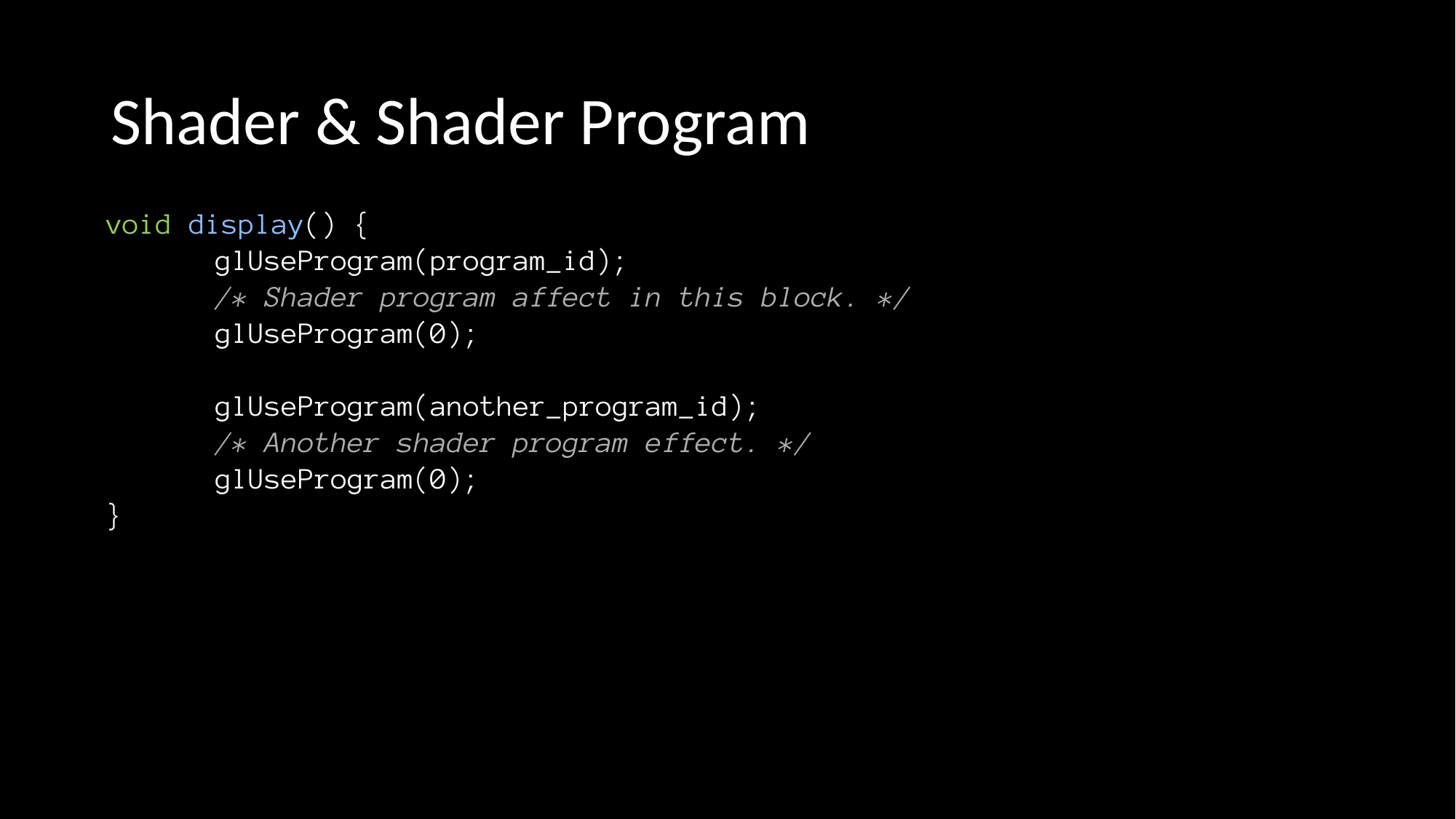

# Shader & Shader Program

void display() {
	glUseProgram(program_id);
	/* Shader program affect in this block. */
	glUseProgram(0);

	glUseProgram(another_program_id);
	/* Another shader program effect. */
	glUseProgram(0);
}